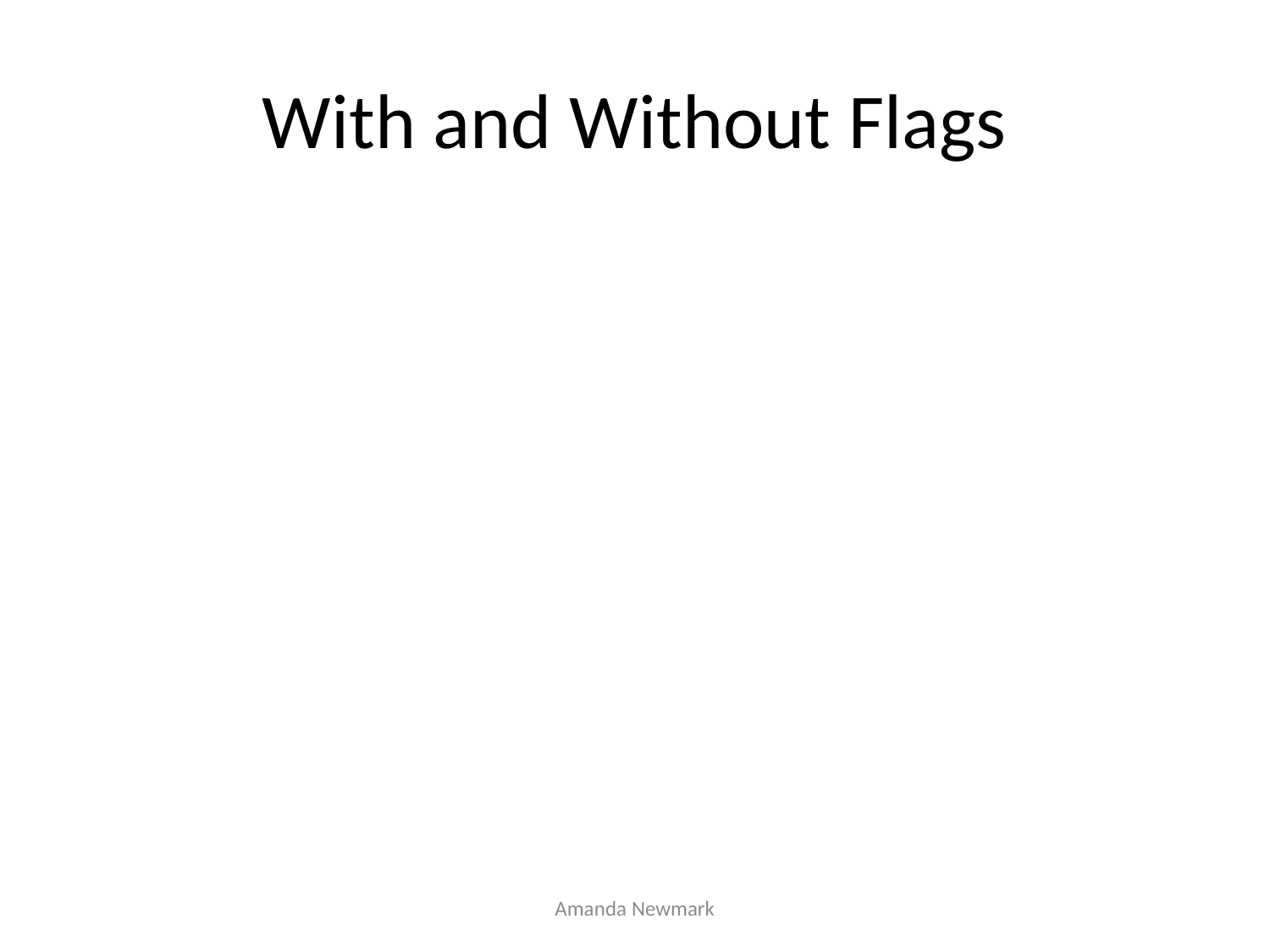

# With and Without Flags

Amanda Newmark